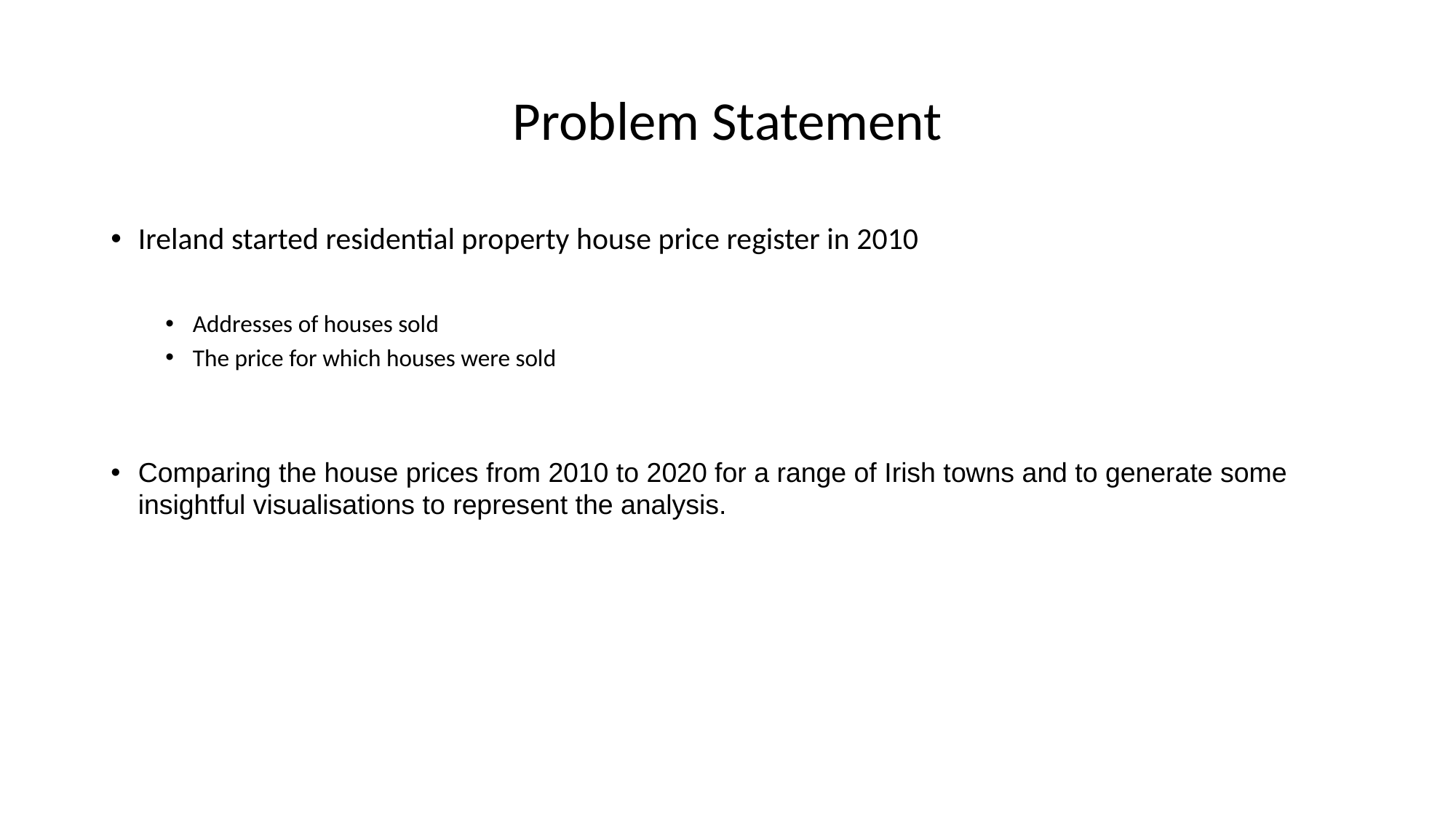

# Problem Statement
Ireland started residential property house price register in 2010

Addresses of houses sold
The price for which houses were sold

Comparing the house prices from 2010 to 2020 for a range of Irish towns and to generate some insightful visualisations to represent the analysis.